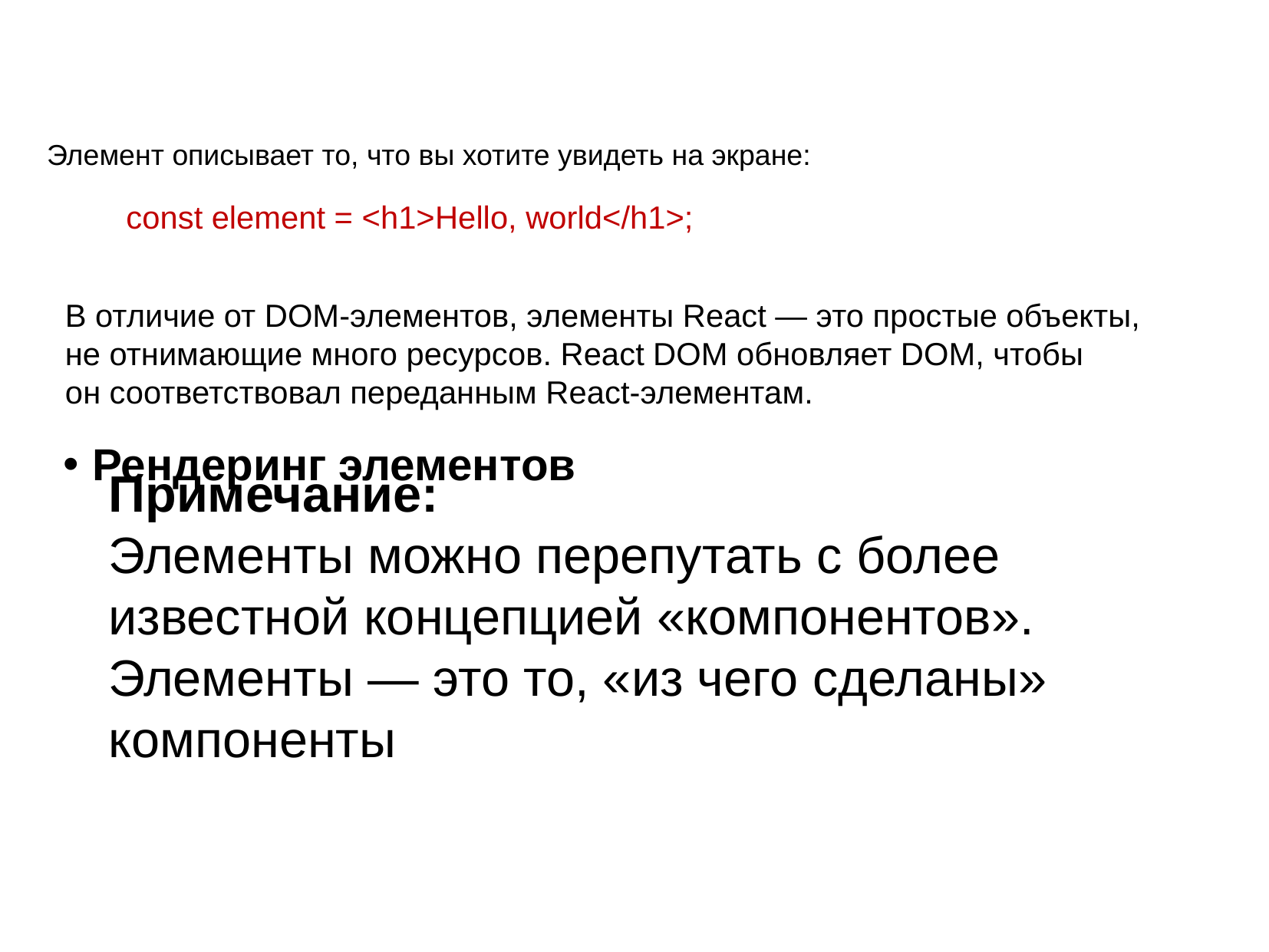

# Рендеринг элементов

Элемент описывает то, что вы хотите увидеть на экране:
const element = <h1>Hello, world</h1>;
В отличие от DOM-элементов, элементы React — это простые объекты, не отнимающие много ресурсов. React DOM обновляет DOM, чтобы он соответствовал переданным React-элементам.
Примечание:
Элементы можно перепутать с более известной концепцией «компонентов».
Элементы — это то, «из чего сделаны» компоненты